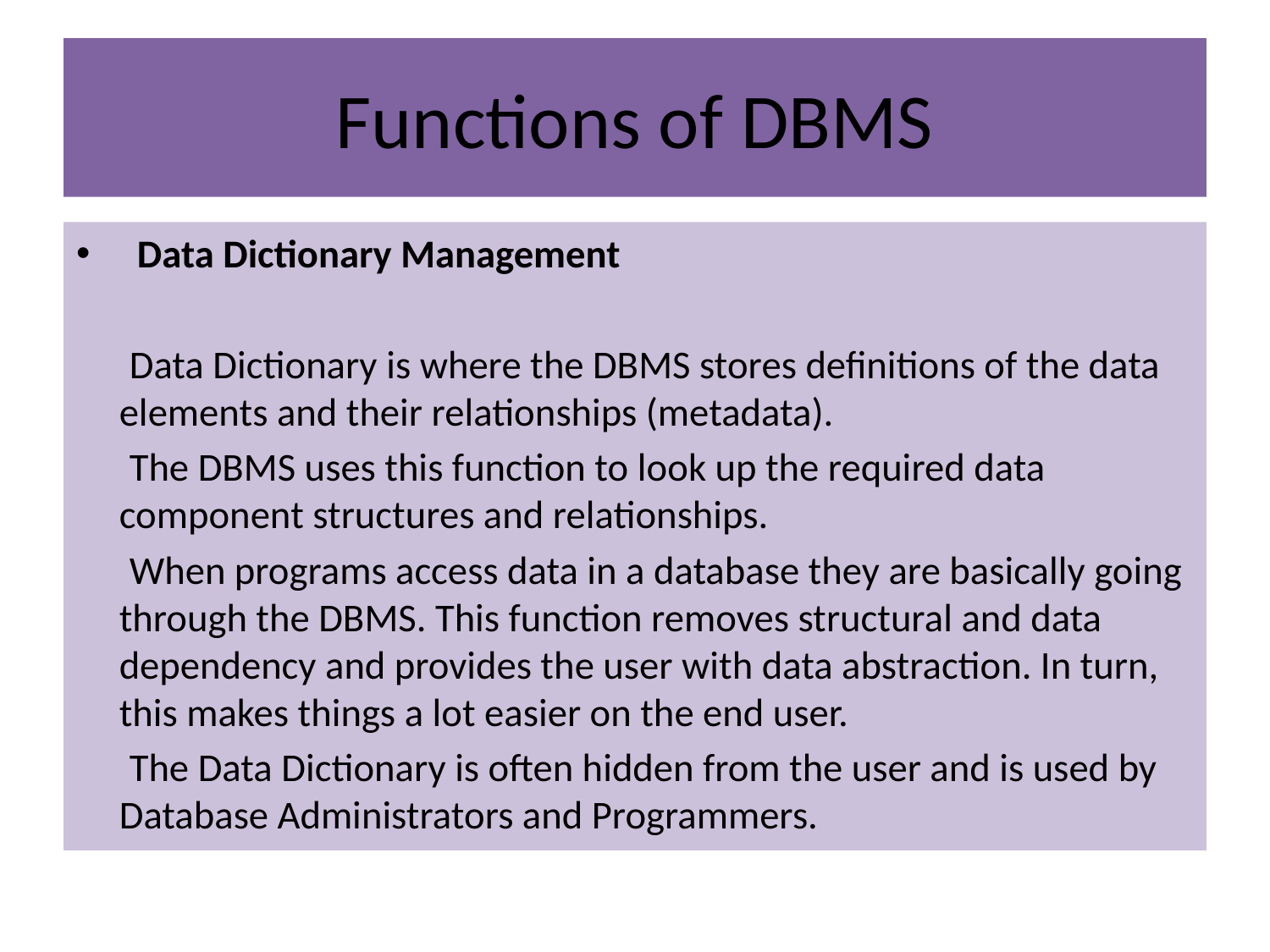

# Functions of DBMS
  Data Dictionary Management

      Data Dictionary is where the DBMS stores definitions of the data elements and their relationships (metadata).
      The DBMS uses this function to look up the required data component structures and relationships.
      When programs access data in a database they are basically going through the DBMS. This function removes structural and data dependency and provides the user with data abstraction. In turn, this makes things a lot easier on the end user.
      The Data Dictionary is often hidden from the user and is used by Database Administrators and Programmers.